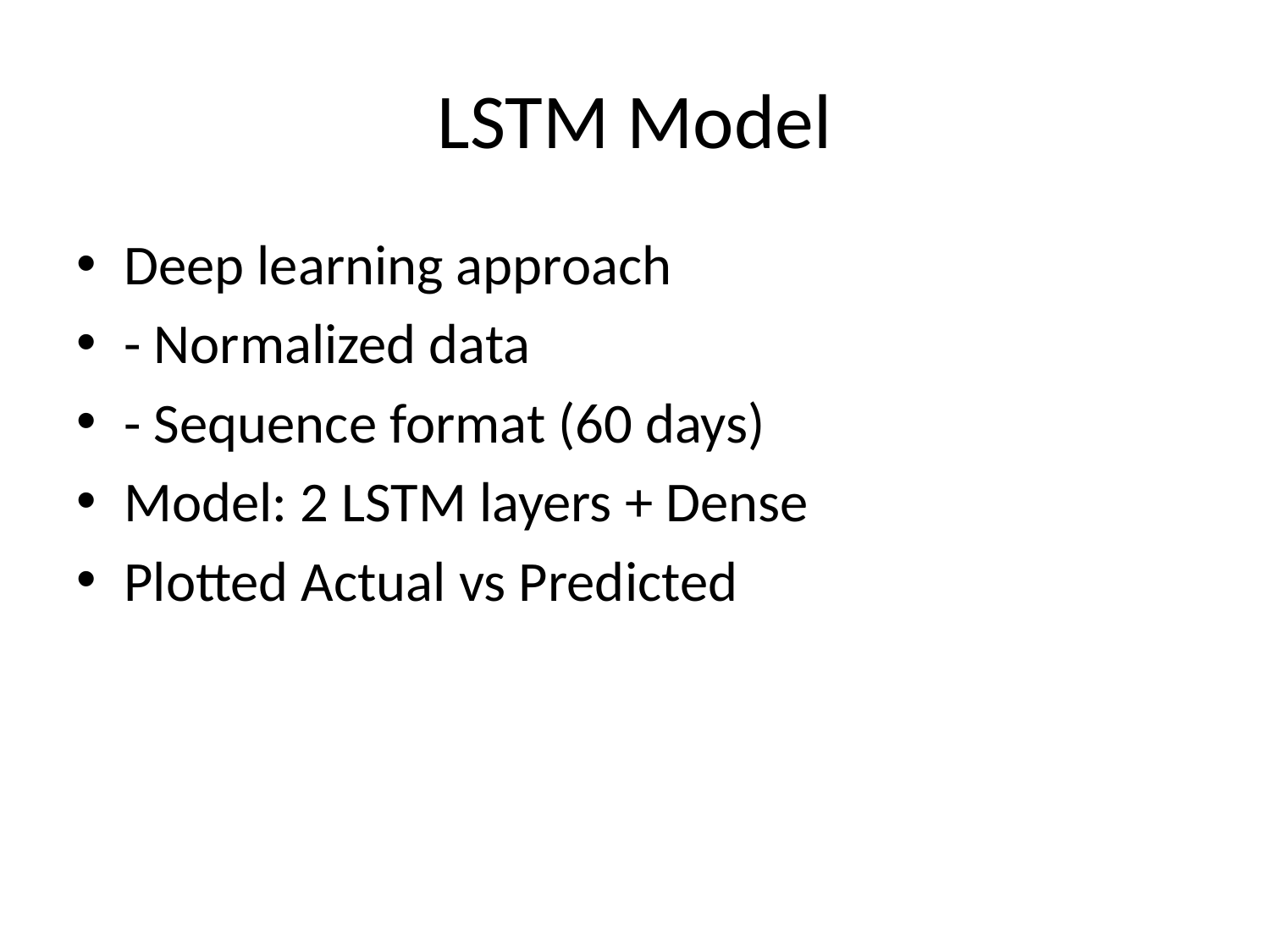

# LSTM Model
Deep learning approach
- Normalized data
- Sequence format (60 days)
Model: 2 LSTM layers + Dense
Plotted Actual vs Predicted